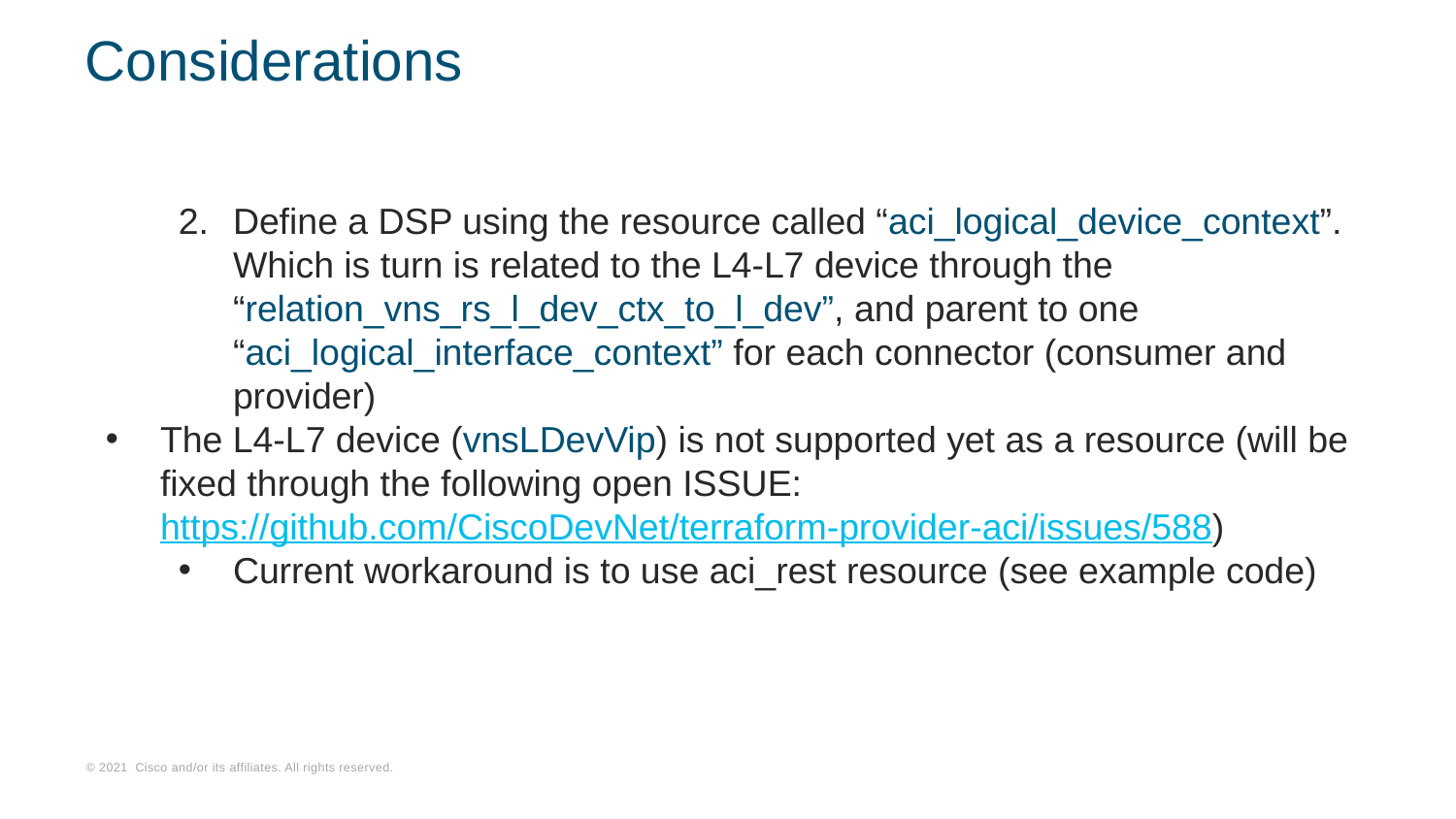

# Considerations

Define a DSP using the resource called “aci_logical_device_context”. Which is turn is related to the L4-L7 device through the “relation_vns_rs_l_dev_ctx_to_l_dev”, and parent to one “aci_logical_interface_context” for each connector (consumer and provider)
The L4-L7 device (vnsLDevVip) is not supported yet as a resource (will be fixed through the following open ISSUE: https://github.com/CiscoDevNet/terraform-provider-aci/issues/588)
Current workaround is to use aci_rest resource (see example code)